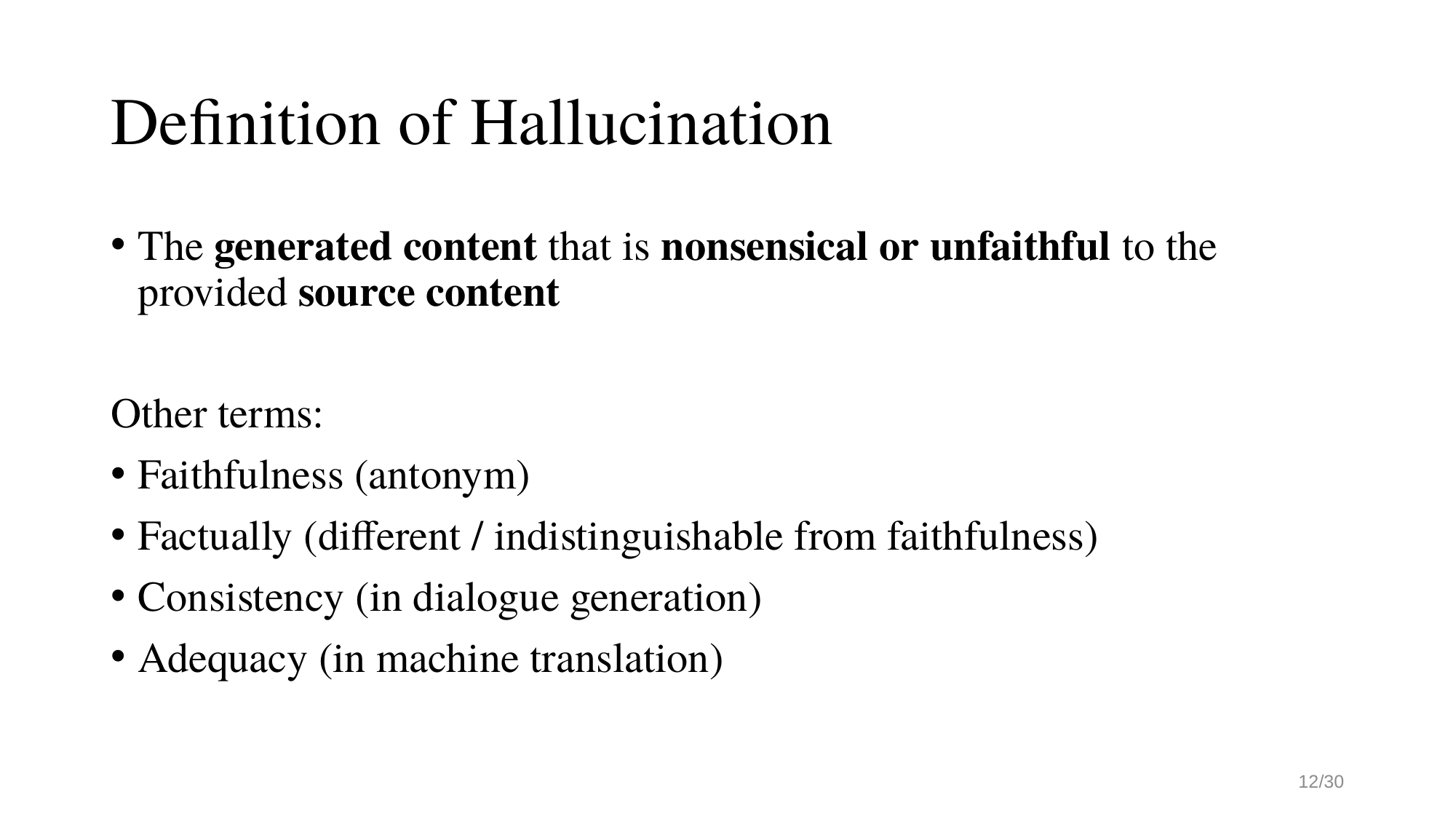

# Definition of Hallucination
The generated content that is nonsensical or unfaithful to the provided source content

Other terms:
Faithfulness (antonym)
Factually (different / indistinguishable from faithfulness)
Consistency (in dialogue generation)
Adequacy (in machine translation)
12/30